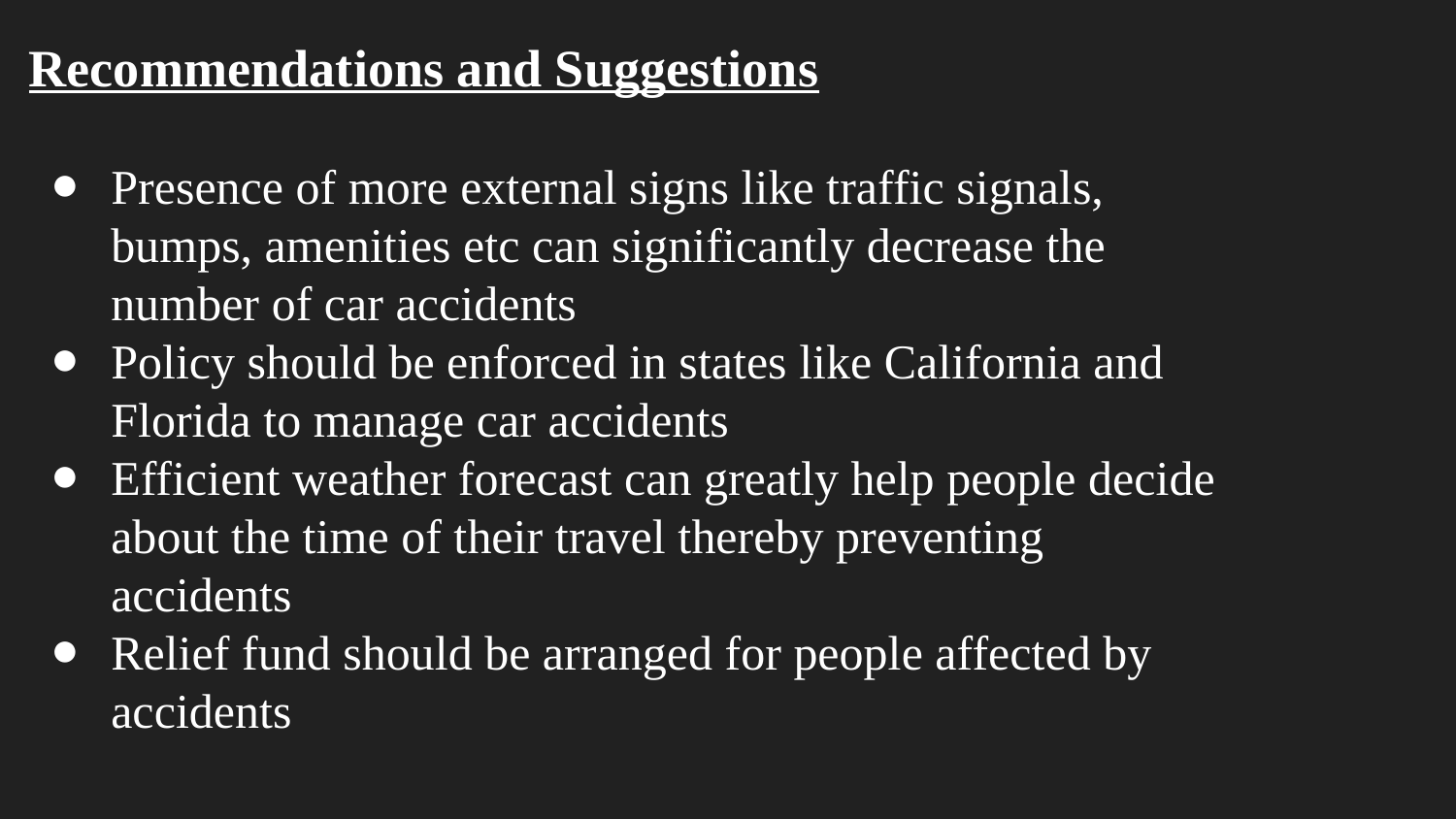

# Recommendations and Suggestions

Presence of more external signs like traffic signals, bumps, amenities etc can significantly decrease the number of car accidents
Policy should be enforced in states like California and Florida to manage car accidents
Efficient weather forecast can greatly help people decide about the time of their travel thereby preventing accidents
Relief fund should be arranged for people affected by accidents